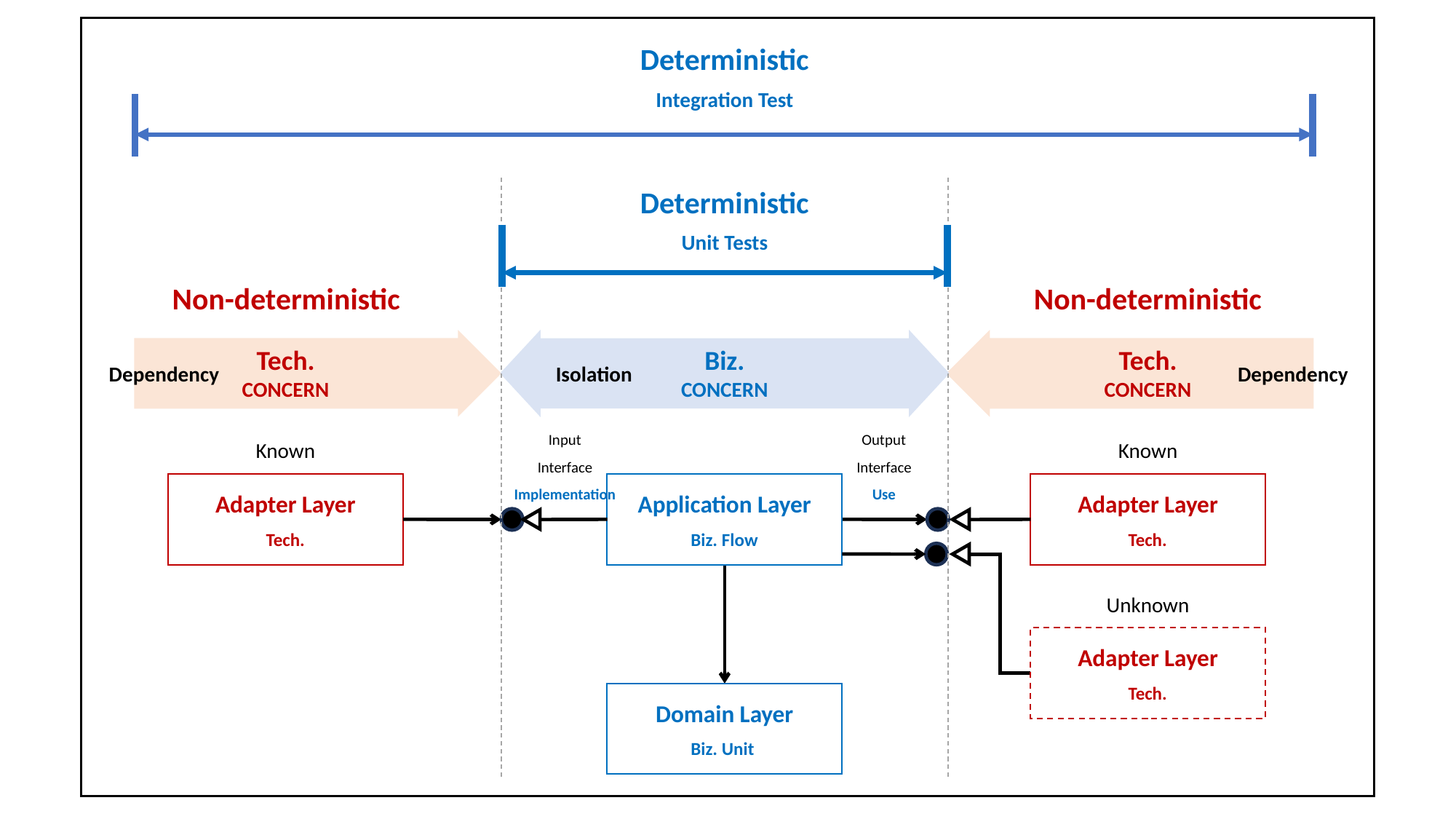

Deterministic
Integration Test
Deterministic
Unit Tests
Non-deterministic
Non-deterministic

Tech.
CONCERN
Biz.
CONCERN
Tech.
CONCERN
Isolation
Dependency
Dependency
Input
Interface
Implementation
Output
Interface
Use
Known
Known

Adapter Layer
Application Layer
Biz. Flow
Adapter Layer
Tech.

Tech.

Unknown

Adapter Layer
Tech.

Domain Layer
Biz. Unit